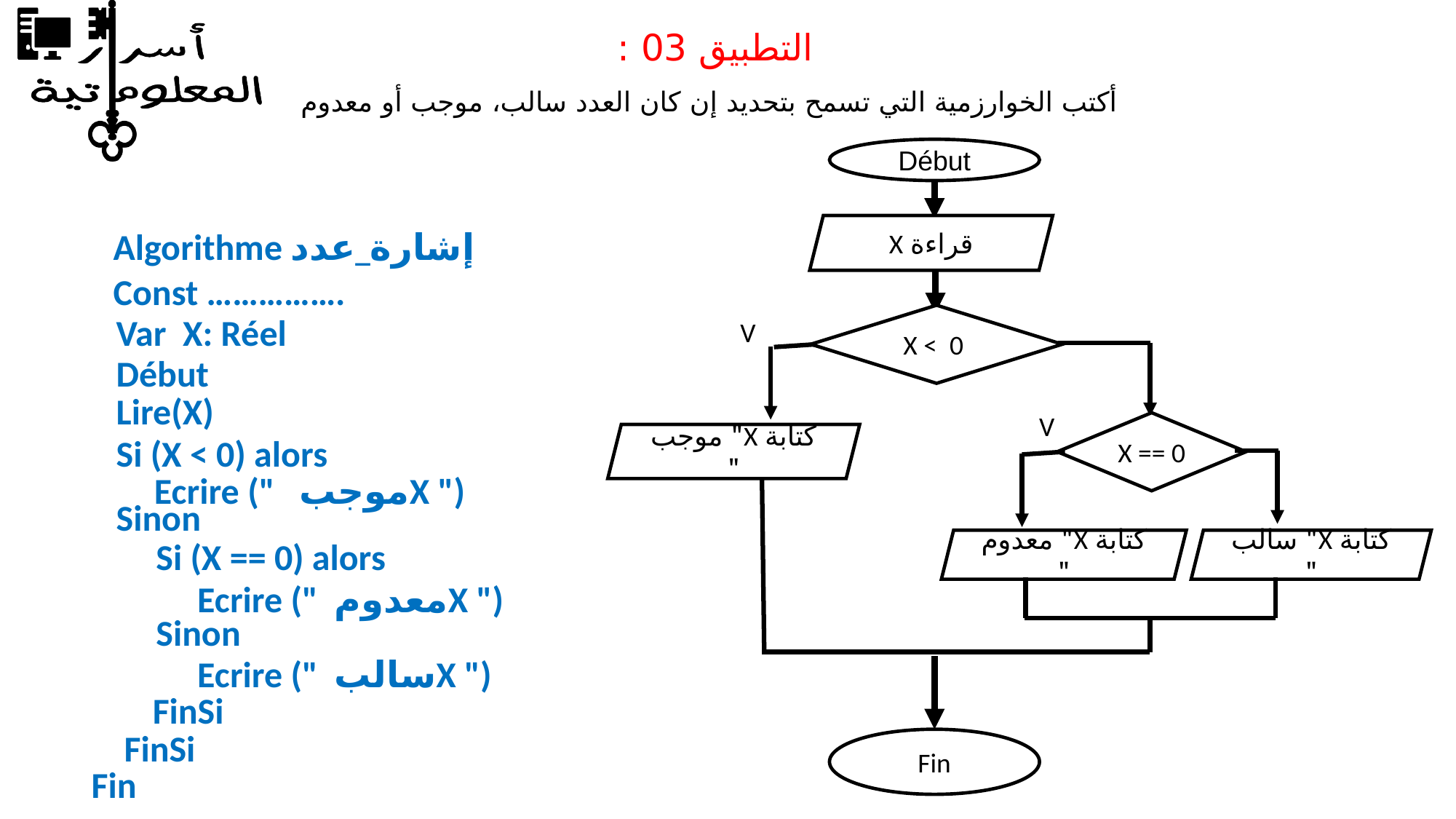

التطبيق 03 :
أكتب الخوارزمية التي تسمح بتحديد إن كان العدد سالب، موجب أو معدوم
Début
قراءة X
X <  0
V
V
X == 0
كتابة X" موجب "
كتابة X" معدوم "
كتابة X" سالب "
Fin
Algorithme إشارة_عدد
Const …………….
Var  X: Réel
Début
Lire(X)
Si (X < 0) alors
Ecrire ("   موجبX ")
Sinon
Si (X == 0) alors
Ecrire ("  معدومX ")
Sinon
Ecrire ("  سالبX ")
FinSi
FinSi
Fin